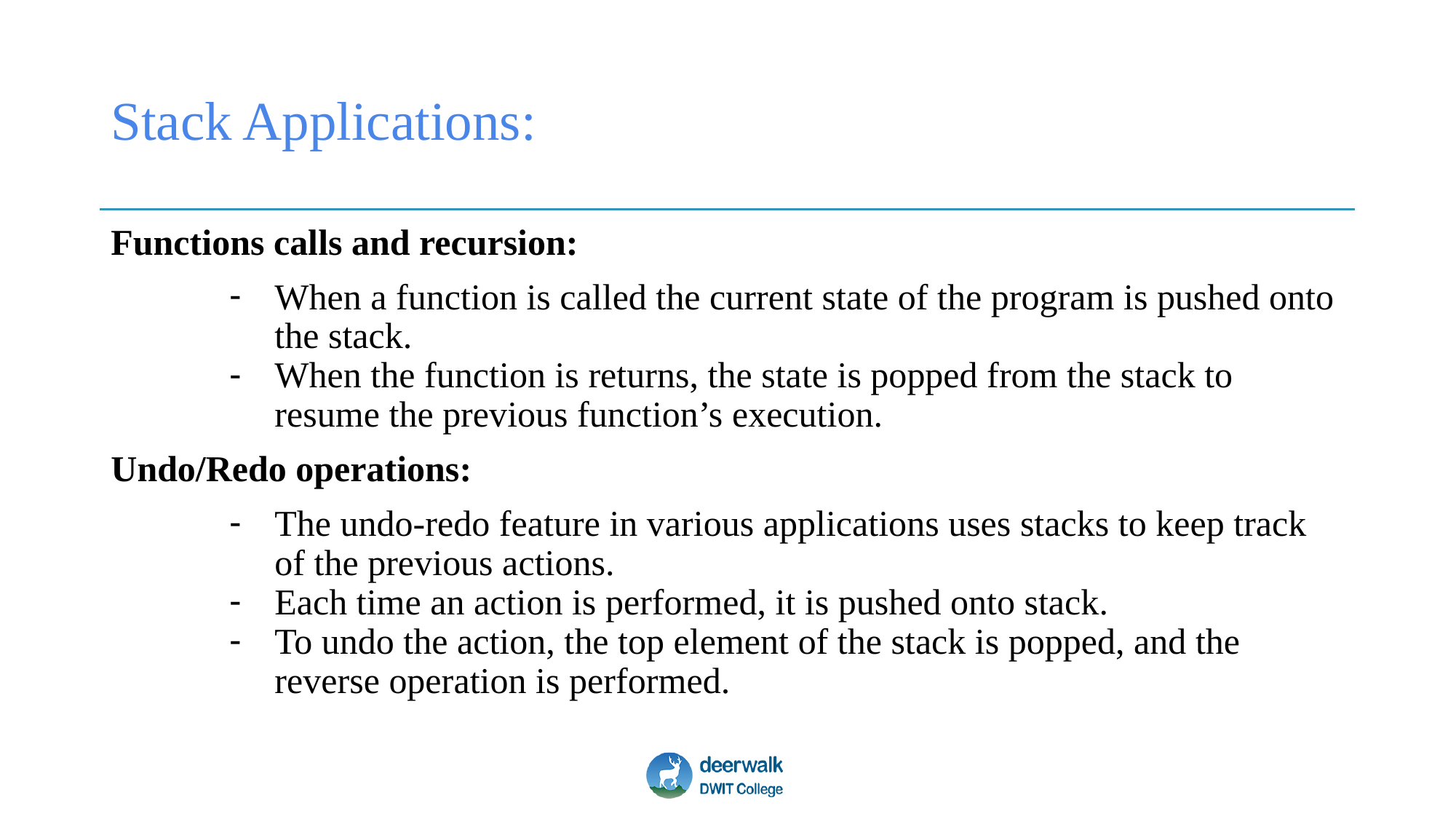

# Stack Applications:
Functions calls and recursion:
When a function is called the current state of the program is pushed onto the stack.
When the function is returns, the state is popped from the stack to resume the previous function’s execution.
Undo/Redo operations:
The undo-redo feature in various applications uses stacks to keep track of the previous actions.
Each time an action is performed, it is pushed onto stack.
To undo the action, the top element of the stack is popped, and the reverse operation is performed.